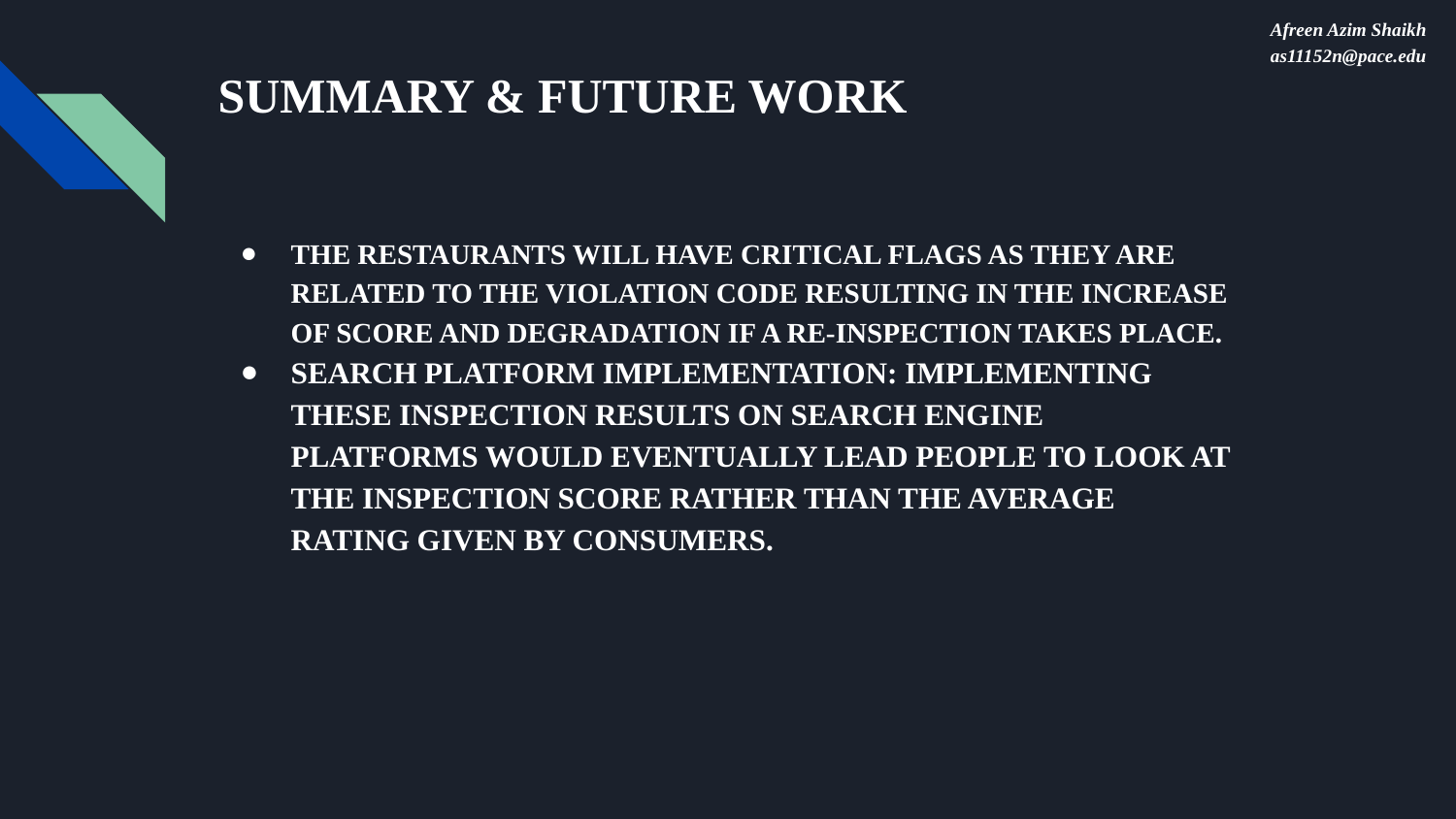

Afreen Azim Shaikh
as11152n@pace.edu
# SUMMARY & FUTURE WORK
THE RESTAURANTS WILL HAVE CRITICAL FLAGS AS THEY ARE RELATED TO THE VIOLATION CODE RESULTING IN THE INCREASE OF SCORE AND DEGRADATION IF A RE-INSPECTION TAKES PLACE.
SEARCH PLATFORM IMPLEMENTATION: IMPLEMENTING THESE INSPECTION RESULTS ON SEARCH ENGINE PLATFORMS WOULD EVENTUALLY LEAD PEOPLE TO LOOK AT THE INSPECTION SCORE RATHER THAN THE AVERAGE RATING GIVEN BY CONSUMERS.